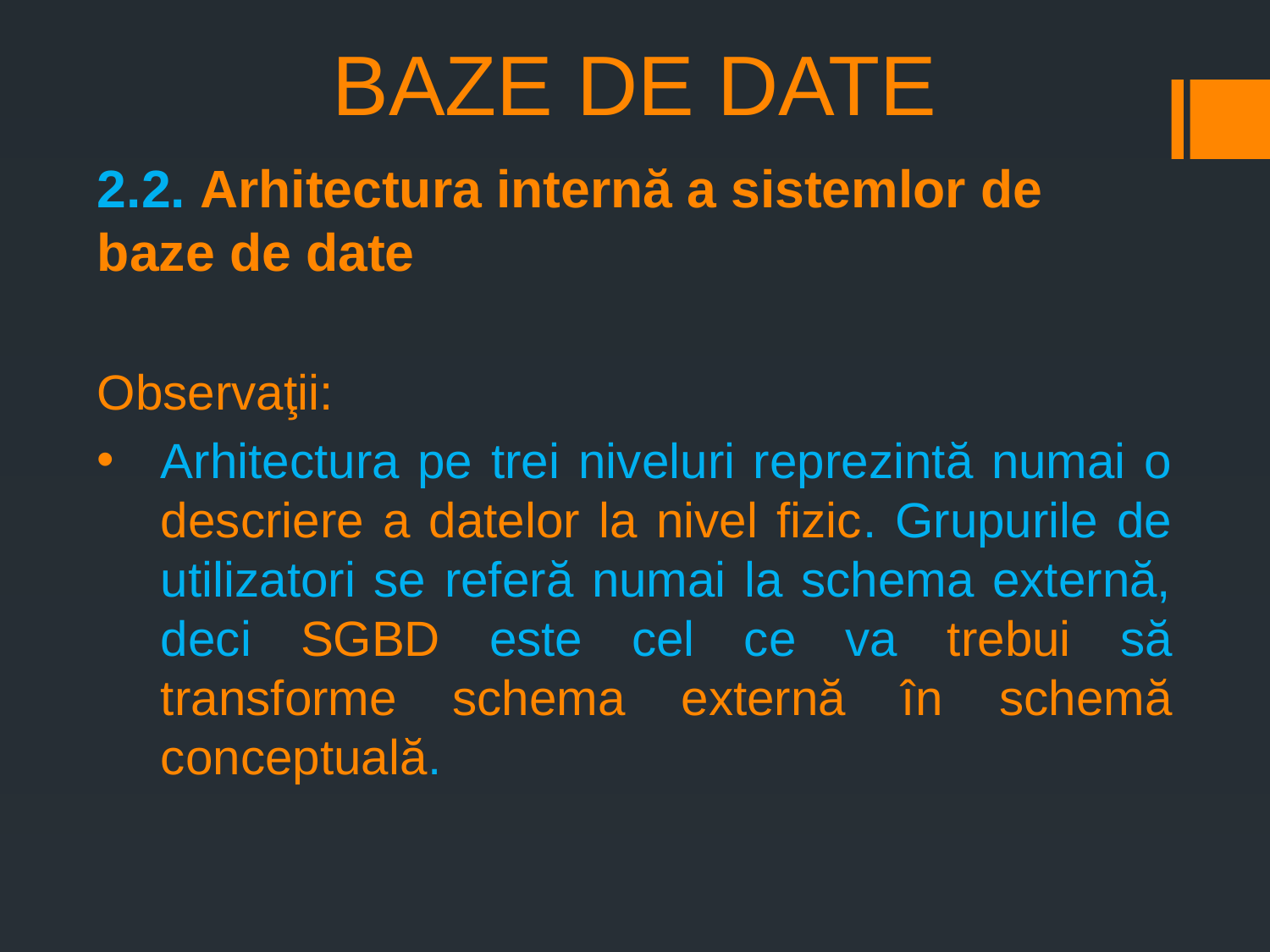

# BAZE DE DATE
2.2. Arhitectura internă a sistemlor de baze de date

Observaţii:
Arhitectura pe trei niveluri reprezintă numai o descriere a datelor la nivel fizic. Grupurile de utilizatori se referă numai la schema externă, deci SGBD este cel ce va trebui să transforme schema externă în schemă conceptuală.